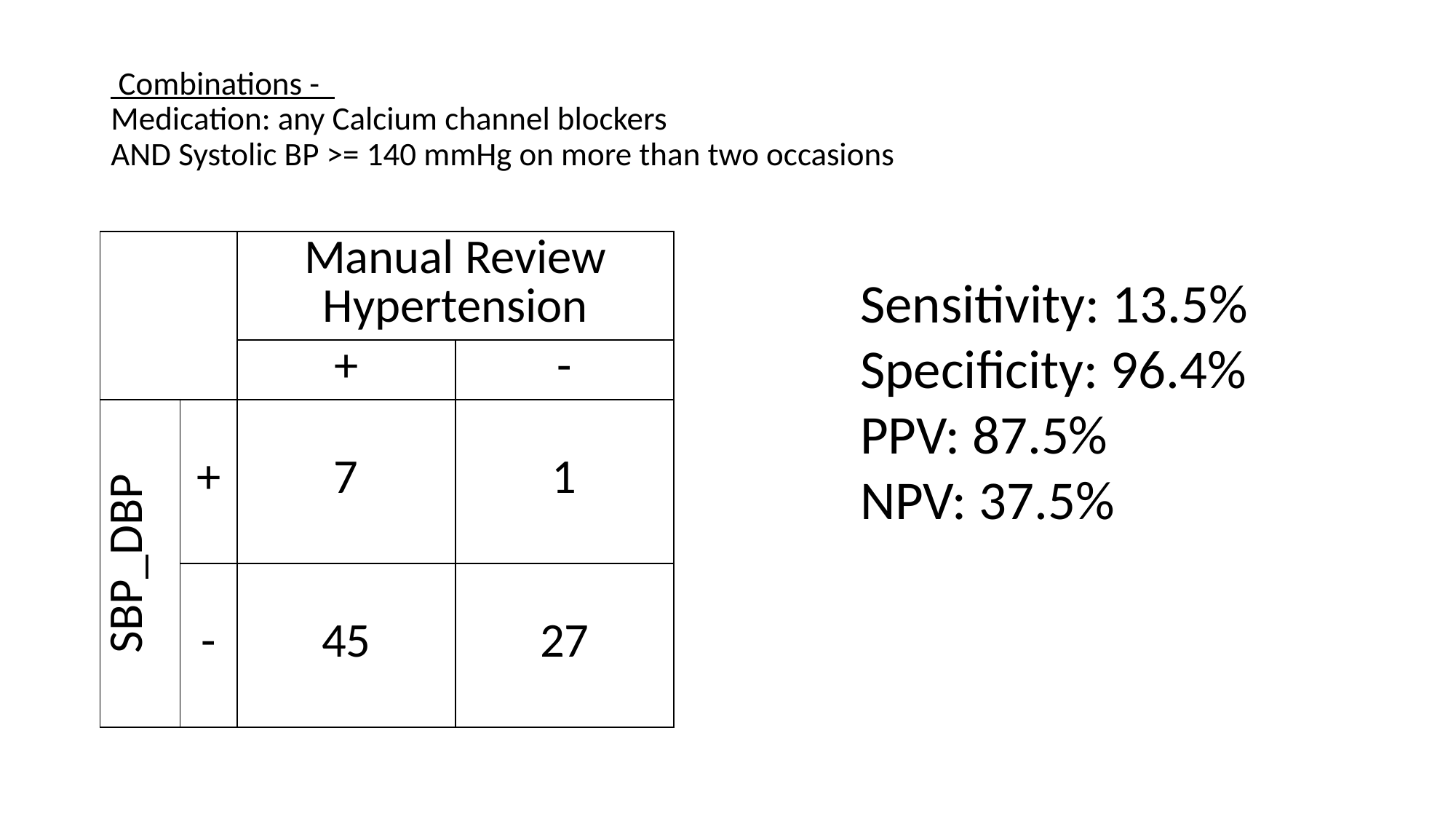

# Combinations - Medication: any Calcium channel blockers AND Systolic BP >= 140 mmHg on more than two occasions
|  |  | Manual Review Hypertension |  |
| --- | --- | --- | --- |
|  |  | + | - |
| SBP\_DBP | + | 7 | 1 |
|  | - | 45 | 27 |
Sensitivity: 13.5%
Specificity: 96.4%
PPV: 87.5%
NPV: 37.5%